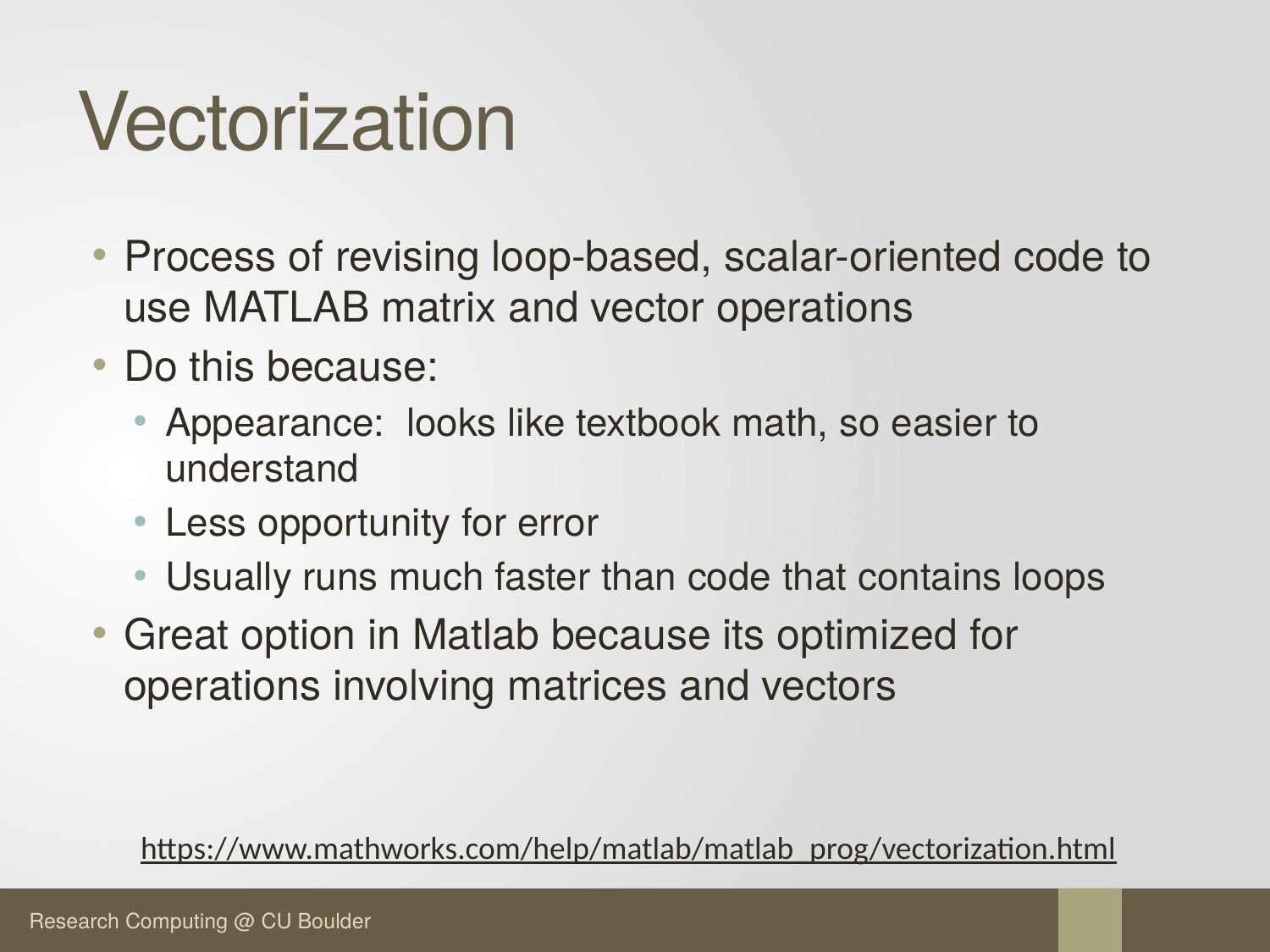

# Vectorization
Process of revising loop-based, scalar-oriented code to use MATLAB matrix and vector operations
Do this because:
Appearance:  looks like textbook math, so easier to understand
Less opportunity for error
Usually runs much faster than code that contains loops
Great option in Matlab because its optimized for operations involving matrices and vectors
https://www.mathworks.com/help/matlab/matlab_prog/vectorization.html